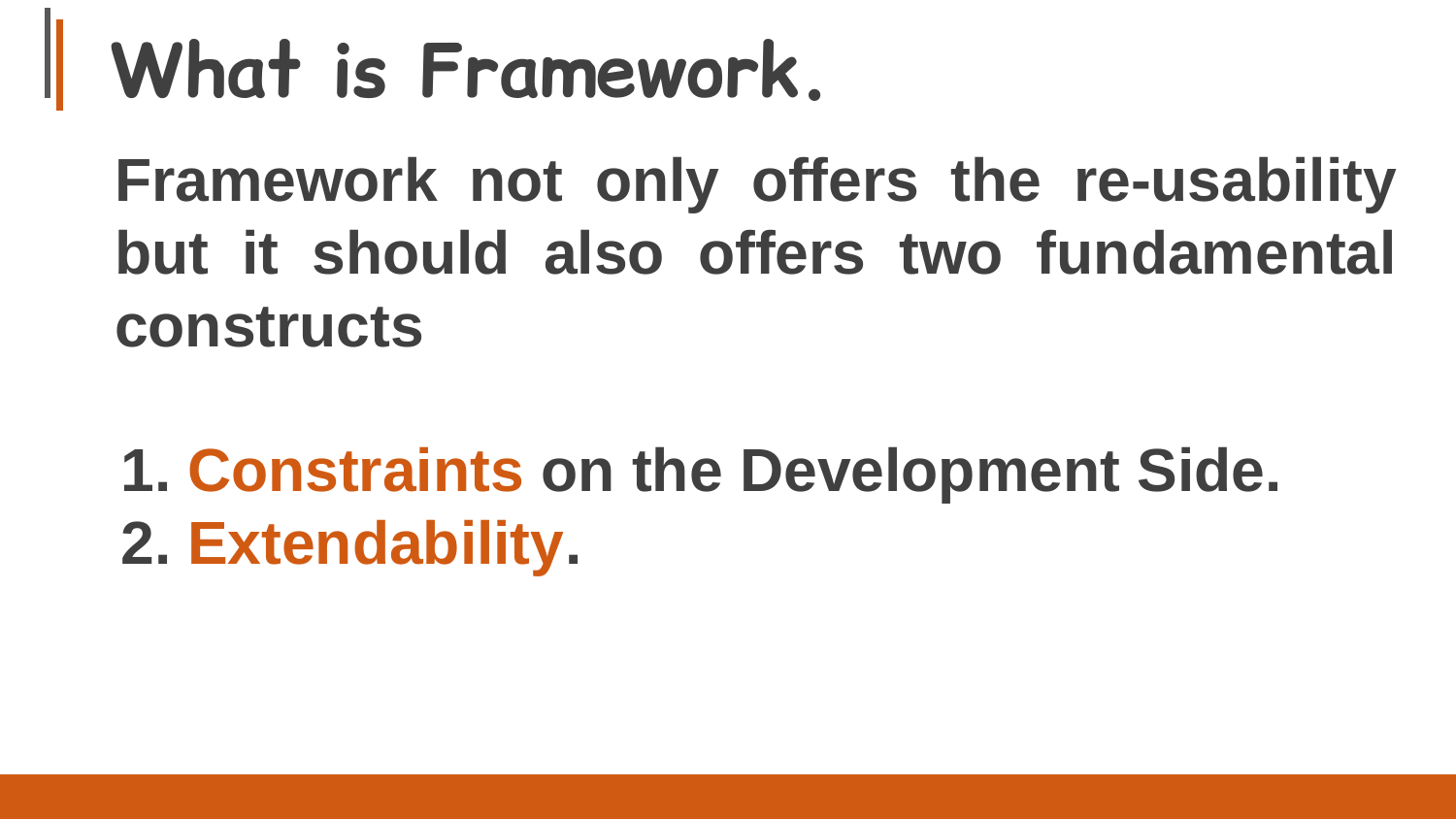

# What is Framework.
Framework not only offers the re-usability but it should also offers two fundamental constructs

Constraints on the Development Side.
Extendability.